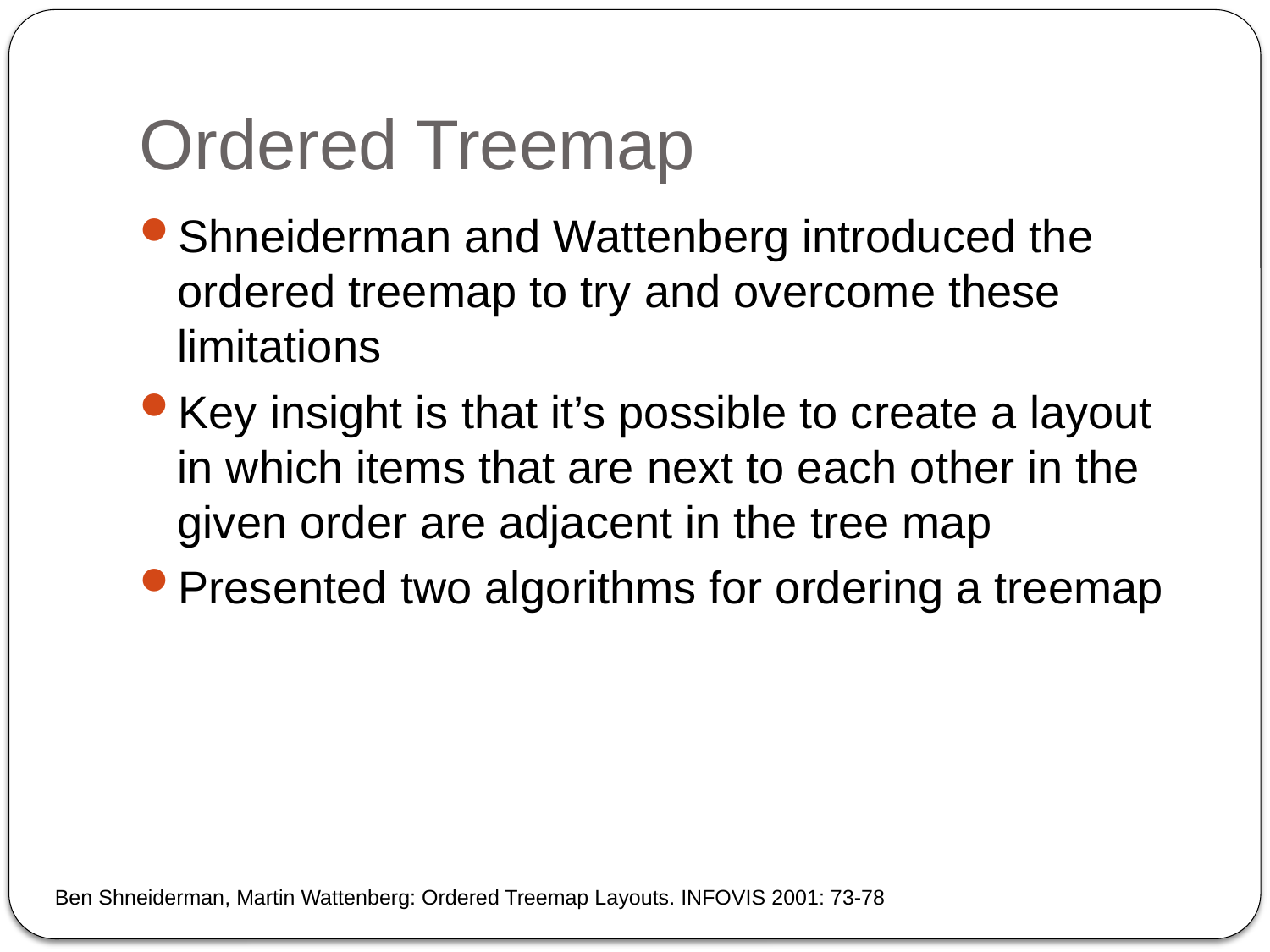

# Ordered Treemap
Shneiderman and Wattenberg introduced the ordered treemap to try and overcome these limitations
Key insight is that it’s possible to create a layout in which items that are next to each other in the given order are adjacent in the tree map
Presented two algorithms for ordering a treemap
Ben Shneiderman, Martin Wattenberg: Ordered Treemap Layouts. INFOVIS 2001: 73-78